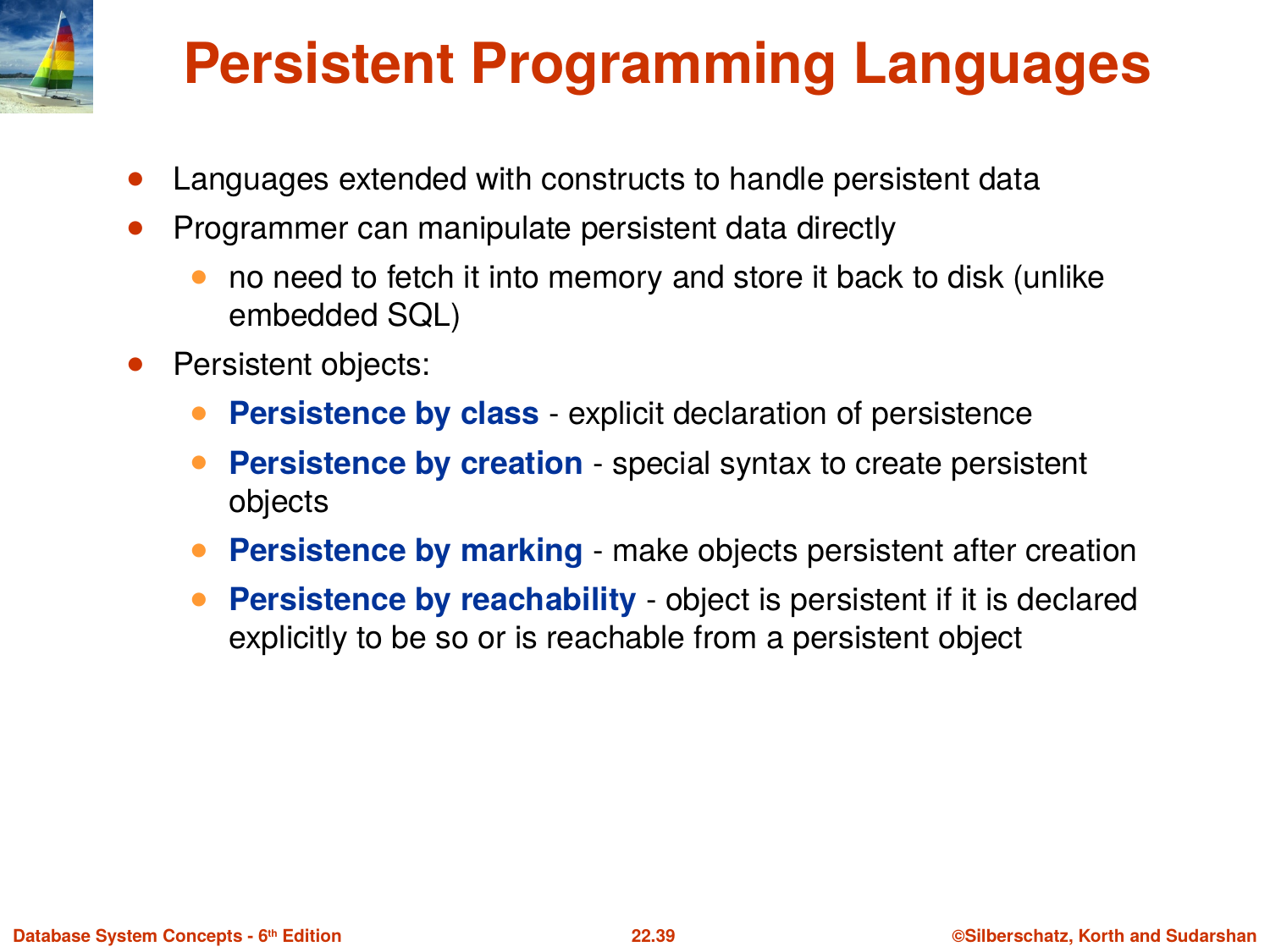

# Persistent Programming Languages
Languages extended with constructs to handle persistent data
Programmer can manipulate persistent data directly
no need to fetch it into memory and store it back to disk (unlike embedded SQL)
Persistent objects:
Persistence by class - explicit declaration of persistence
Persistence by creation - special syntax to create persistent objects
Persistence by marking - make objects persistent after creation
Persistence by reachability - object is persistent if it is declared explicitly to be so or is reachable from a persistent object